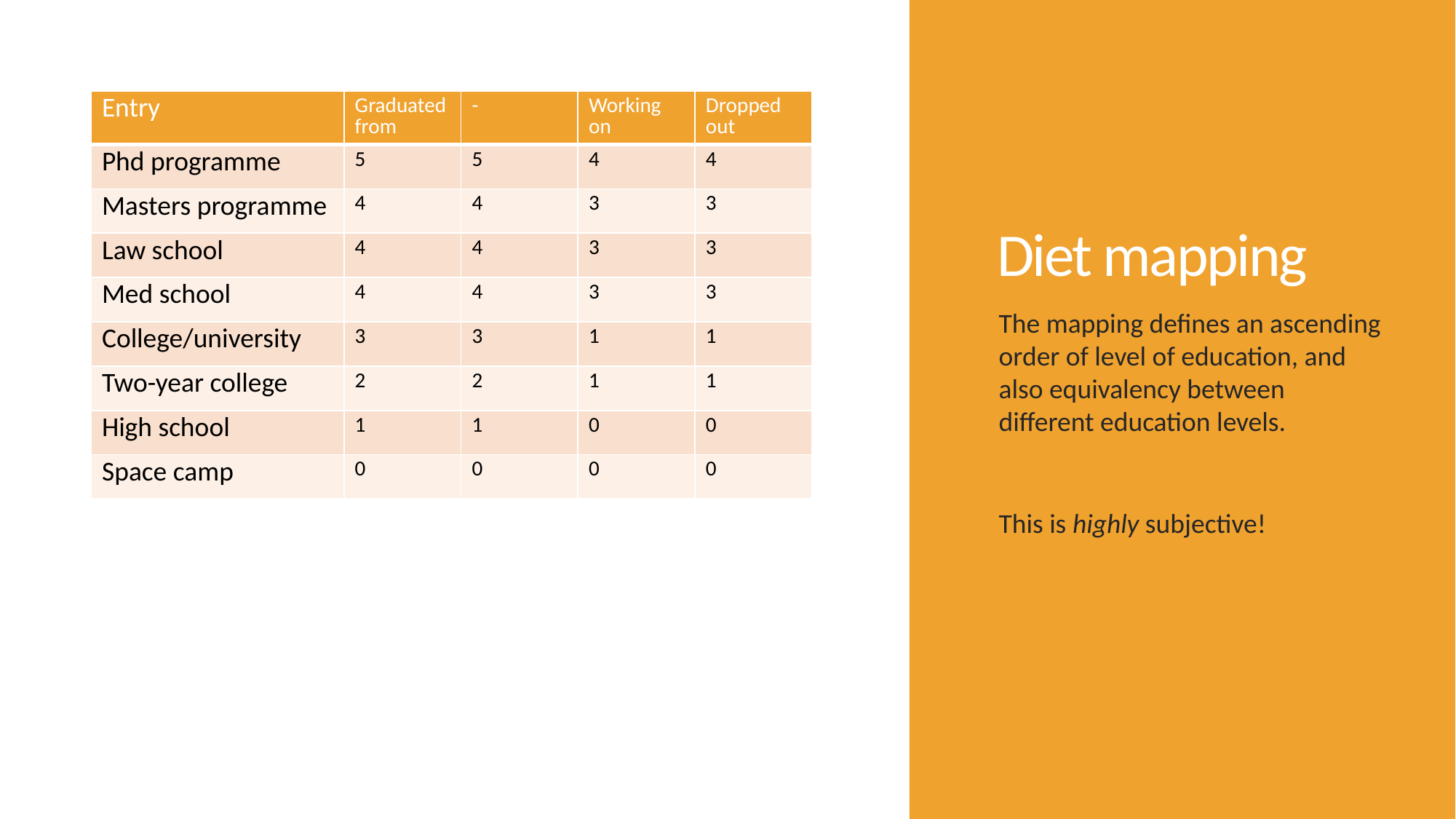

# Diet mapping
| Entry | Graduated from | - | Working on | Dropped out |
| --- | --- | --- | --- | --- |
| Phd programme | 5 | 5 | 4 | 4 |
| Masters programme | 4 | 4 | 3 | 3 |
| Law school | 4 | 4 | 3 | 3 |
| Med school | 4 | 4 | 3 | 3 |
| College/university | 3 | 3 | 1 | 1 |
| Two-year college | 2 | 2 | 1 | 1 |
| High school | 1 | 1 | 0 | 0 |
| Space camp | 0 | 0 | 0 | 0 |
The mapping defines an ascending order of level of education, and also equivalency between different education levels.

This is highly subjective!